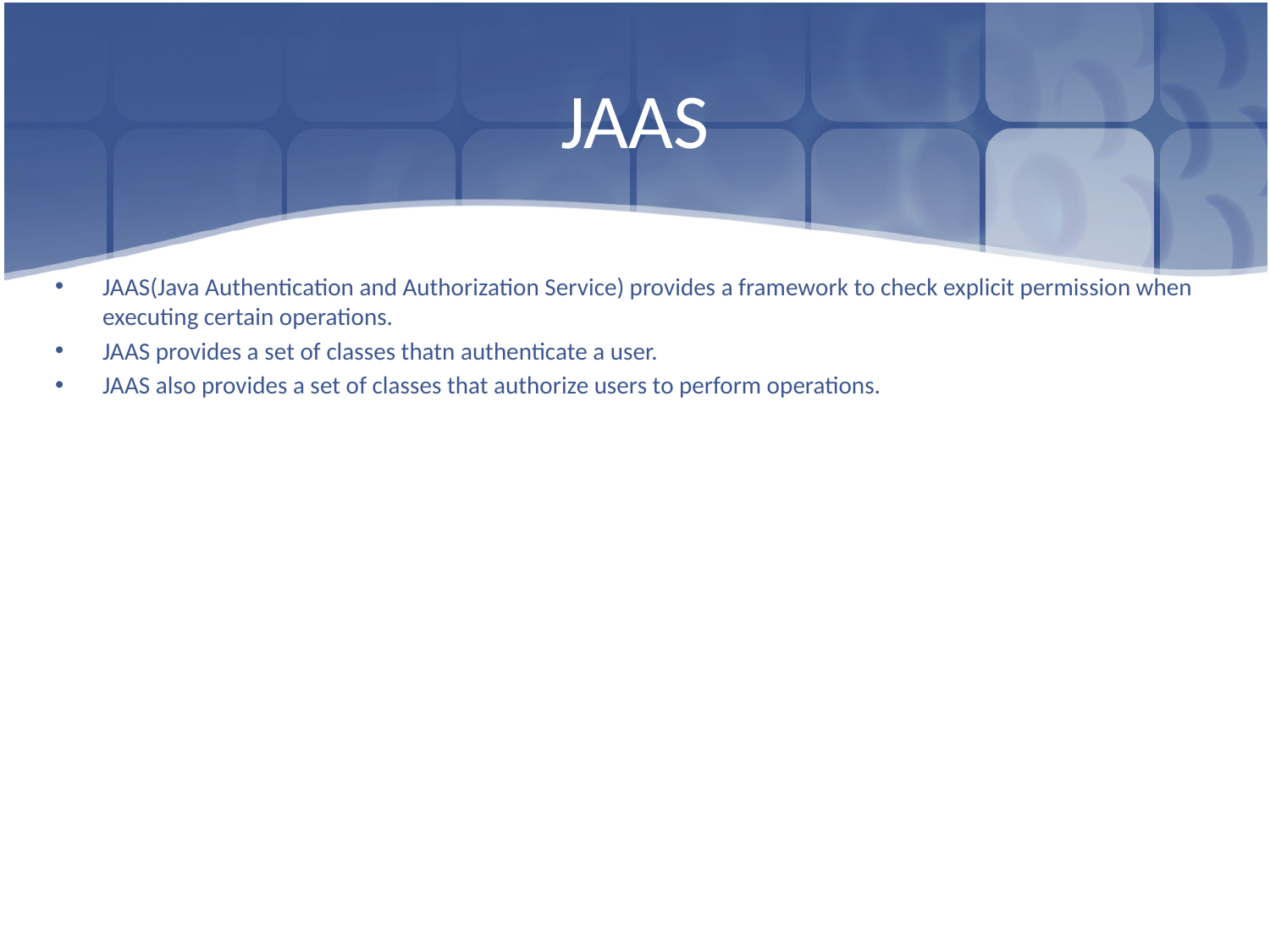

# JAAS
JAAS(Java Authentication and Authorization Service) provides a framework to check explicit permission when executing certain operations.
JAAS provides a set of classes thatn authenticate a user.
JAAS also provides a set of classes that authorize users to perform operations.